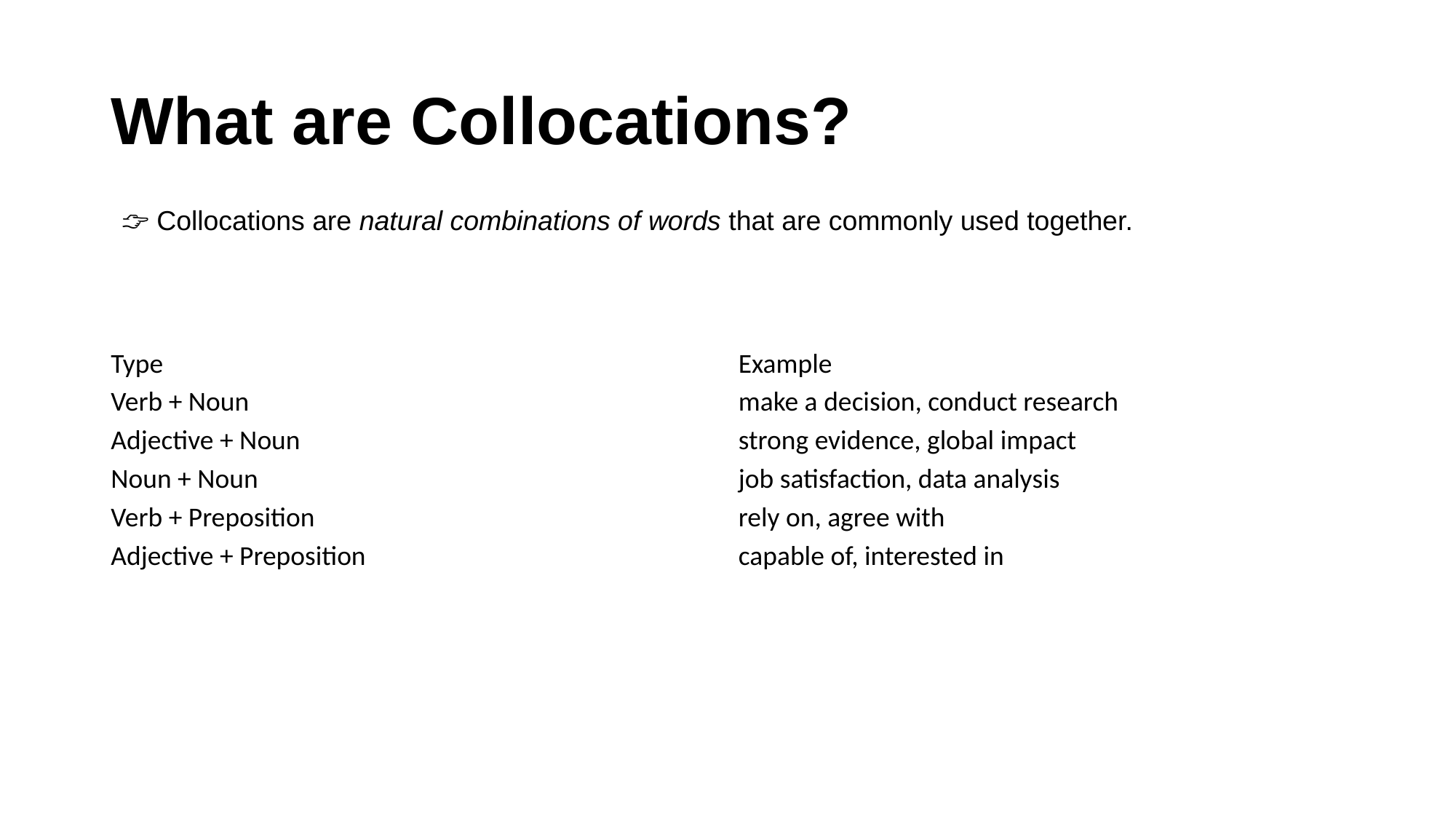

# What are Collocations?
👉 Collocations are natural combinations of words that are commonly used together.

| Type | Example |
| --- | --- |
| Verb + Noun | make a decision, conduct research |
| Adjective + Noun | strong evidence, global impact |
| Noun + Noun | job satisfaction, data analysis |
| Verb + Preposition | rely on, agree with |
| Adjective + Preposition | capable of, interested in |